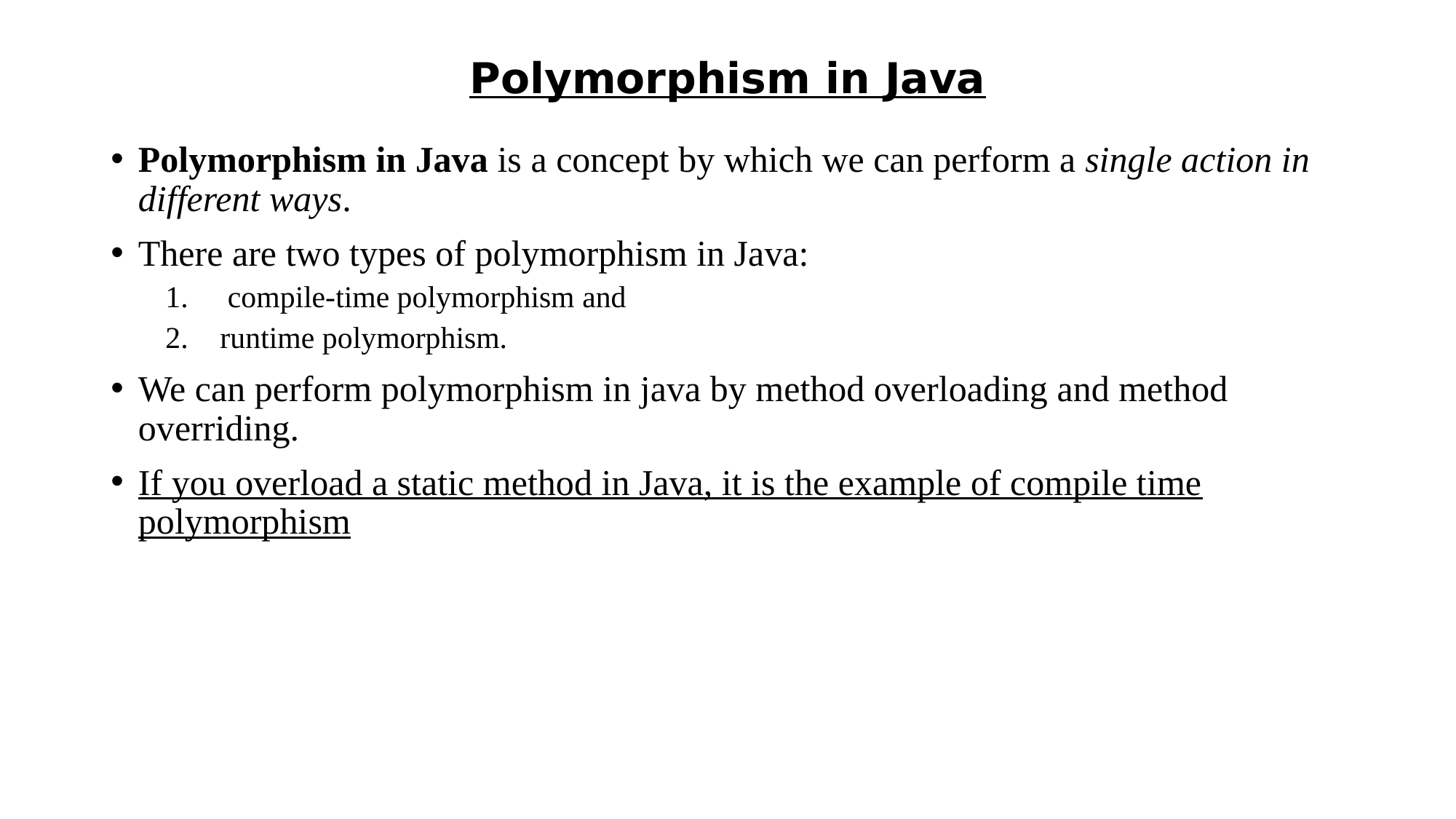

# Polymorphism in Java
Polymorphism in Java is a concept by which we can perform a single action in different ways.
There are two types of polymorphism in Java:
 compile-time polymorphism and
runtime polymorphism.
We can perform polymorphism in java by method overloading and method overriding.
If you overload a static method in Java, it is the example of compile time polymorphism